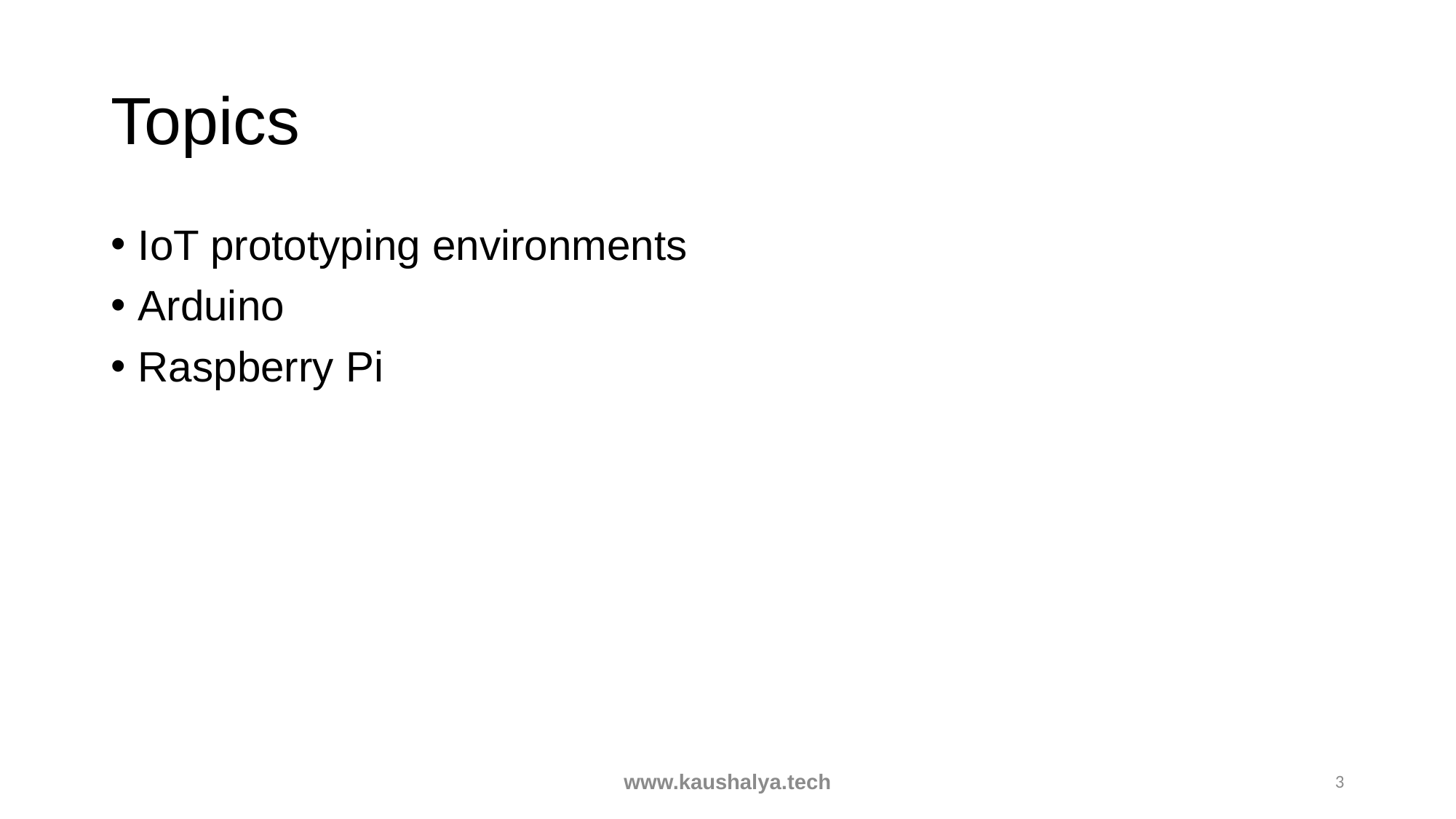

# Topics
IoT prototyping environments
Arduino
Raspberry Pi

www.kaushalya.tech
3